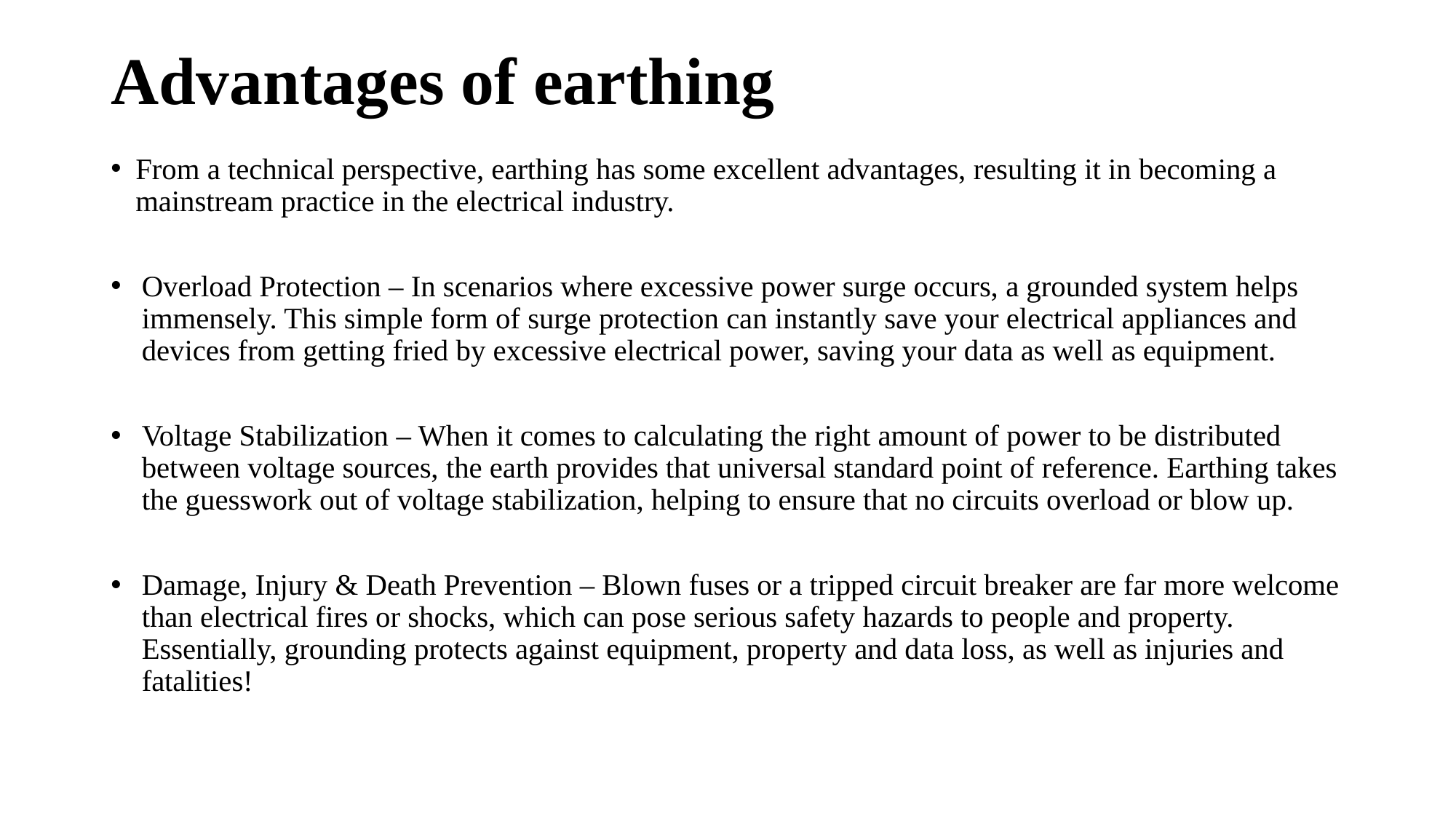

# Advantages of earthing
From a technical perspective, earthing has some excellent advantages, resulting it in becoming a mainstream practice in the electrical industry.

Overload Protection – In scenarios where excessive power surge occurs, a grounded system helps immensely. This simple form of surge protection can instantly save your electrical appliances and devices from getting fried by excessive electrical power, saving your data as well as equipment.

Voltage Stabilization – When it comes to calculating the right amount of power to be distributed between voltage sources, the earth provides that universal standard point of reference. Earthing takes the guesswork out of voltage stabilization, helping to ensure that no circuits overload or blow up.

Damage, Injury & Death Prevention – Blown fuses or a tripped circuit breaker are far more welcome than electrical fires or shocks, which can pose serious safety hazards to people and property. Essentially, grounding protects against equipment, property and data loss, as well as injuries and fatalities!